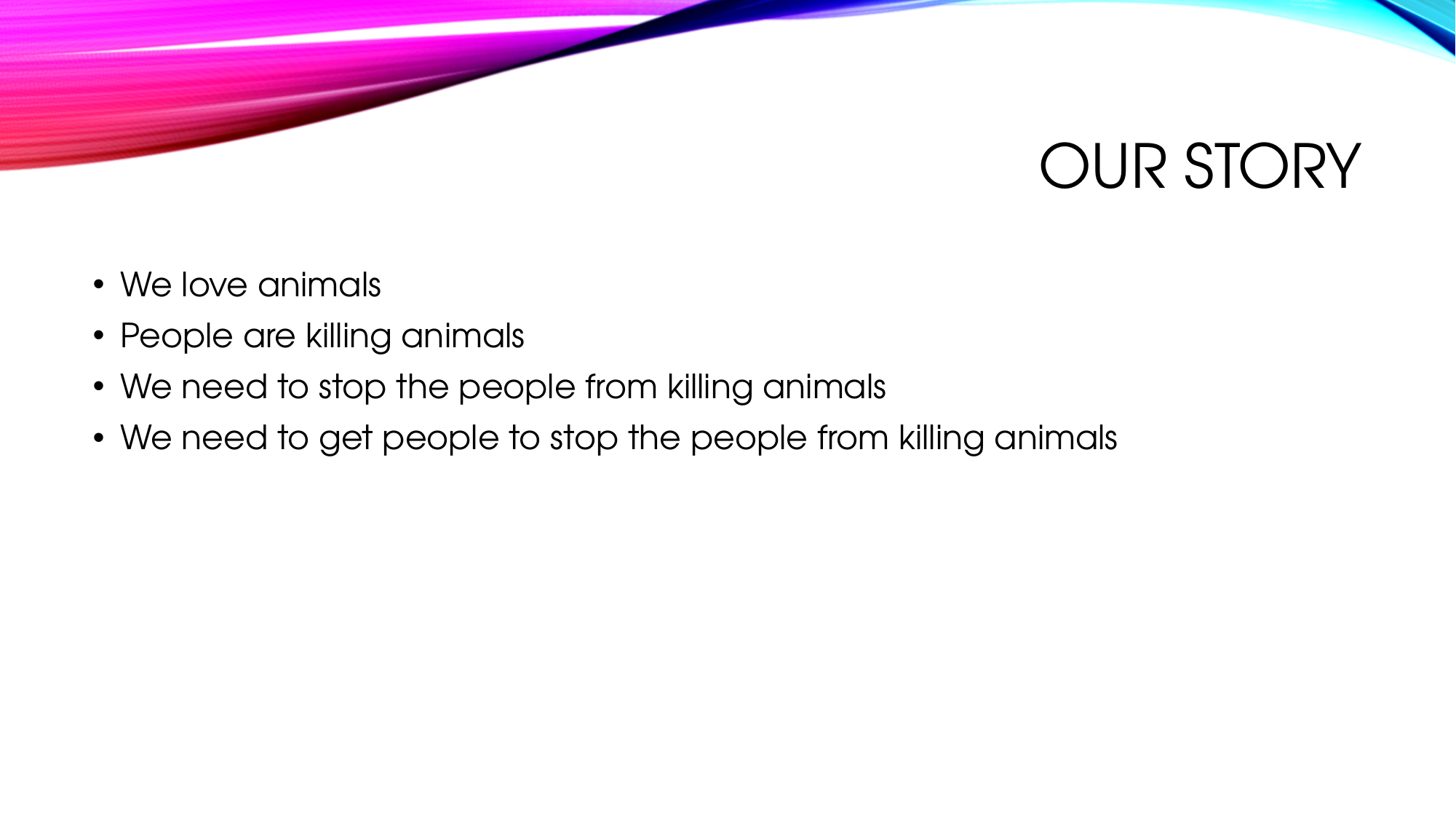

# Our Story
We love animals
People are killing animals
We need to stop the people from killing animals
We need to get people to stop the people from killing animals